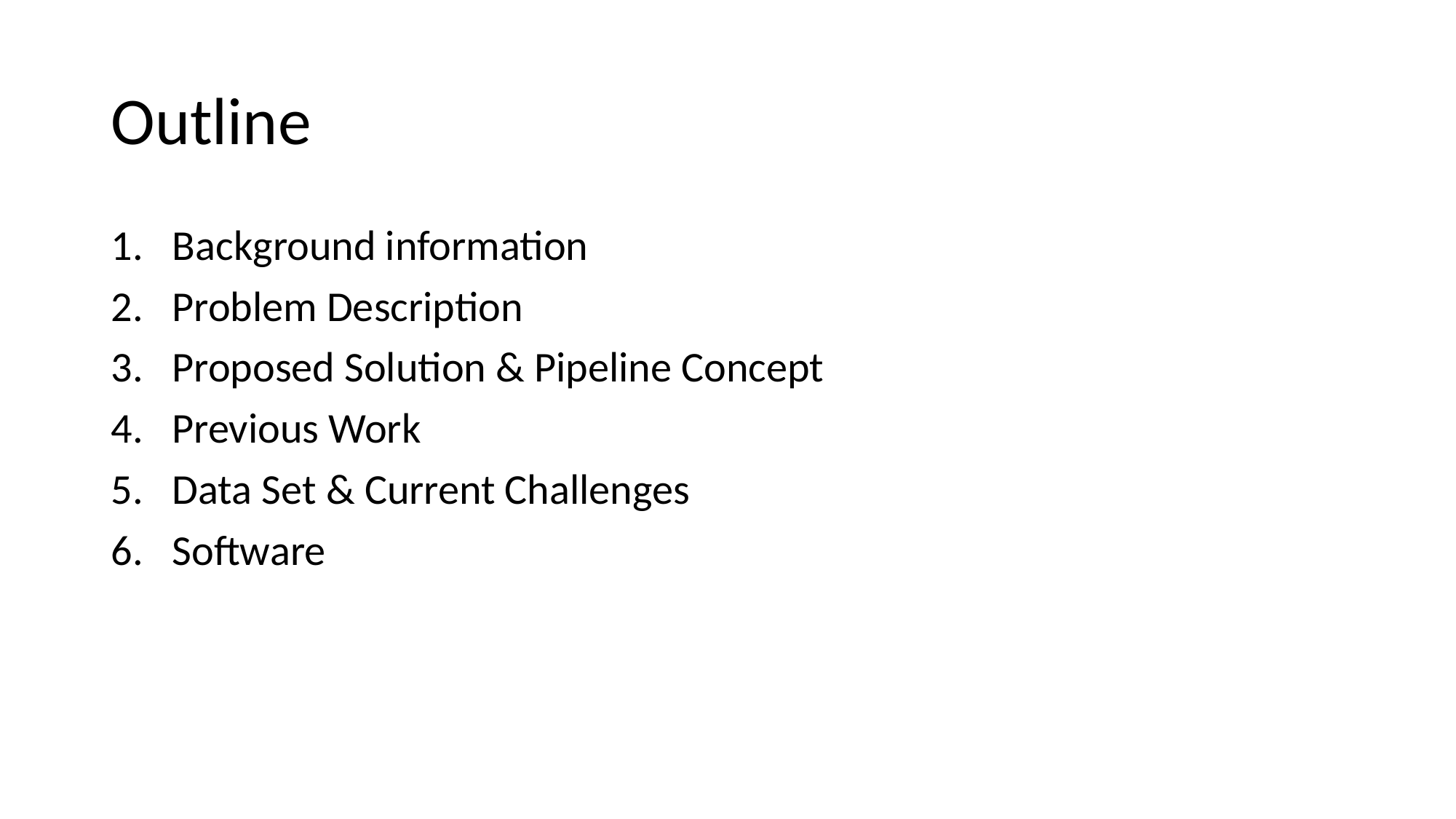

# Outline
Background information
Problem Description
Proposed Solution & Pipeline Concept
Previous Work
Data Set & Current Challenges
Software